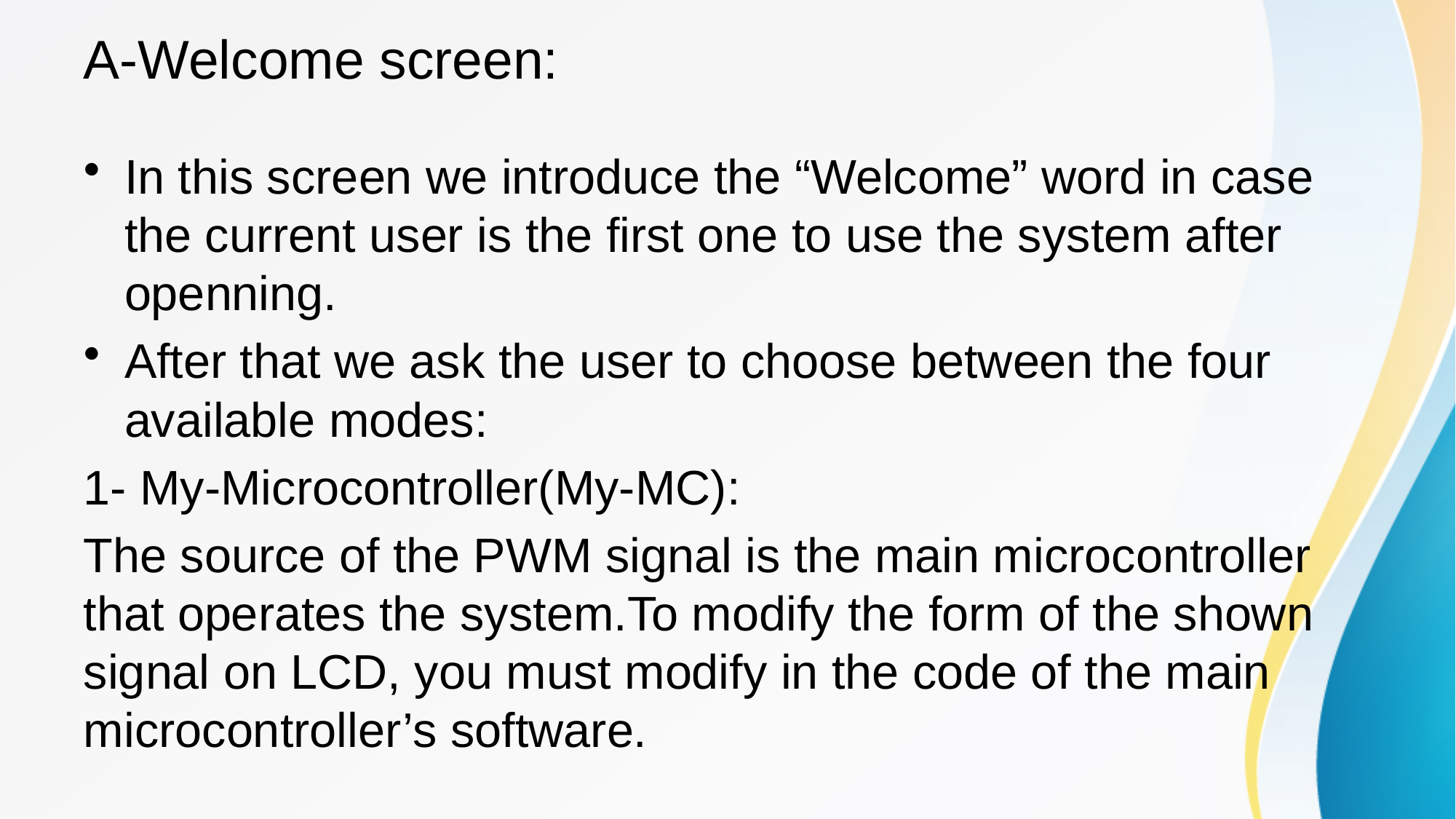

# A-Welcome screen:
In this screen we introduce the “Welcome” word in case the current user is the first one to use the system after openning.
After that we ask the user to choose between the four available modes:
1- My-Microcontroller(My-MC):
The source of the PWM signal is the main microcontroller that operates the system.To modify the form of the shown signal on LCD, you must modify in the code of the main microcontroller’s software.